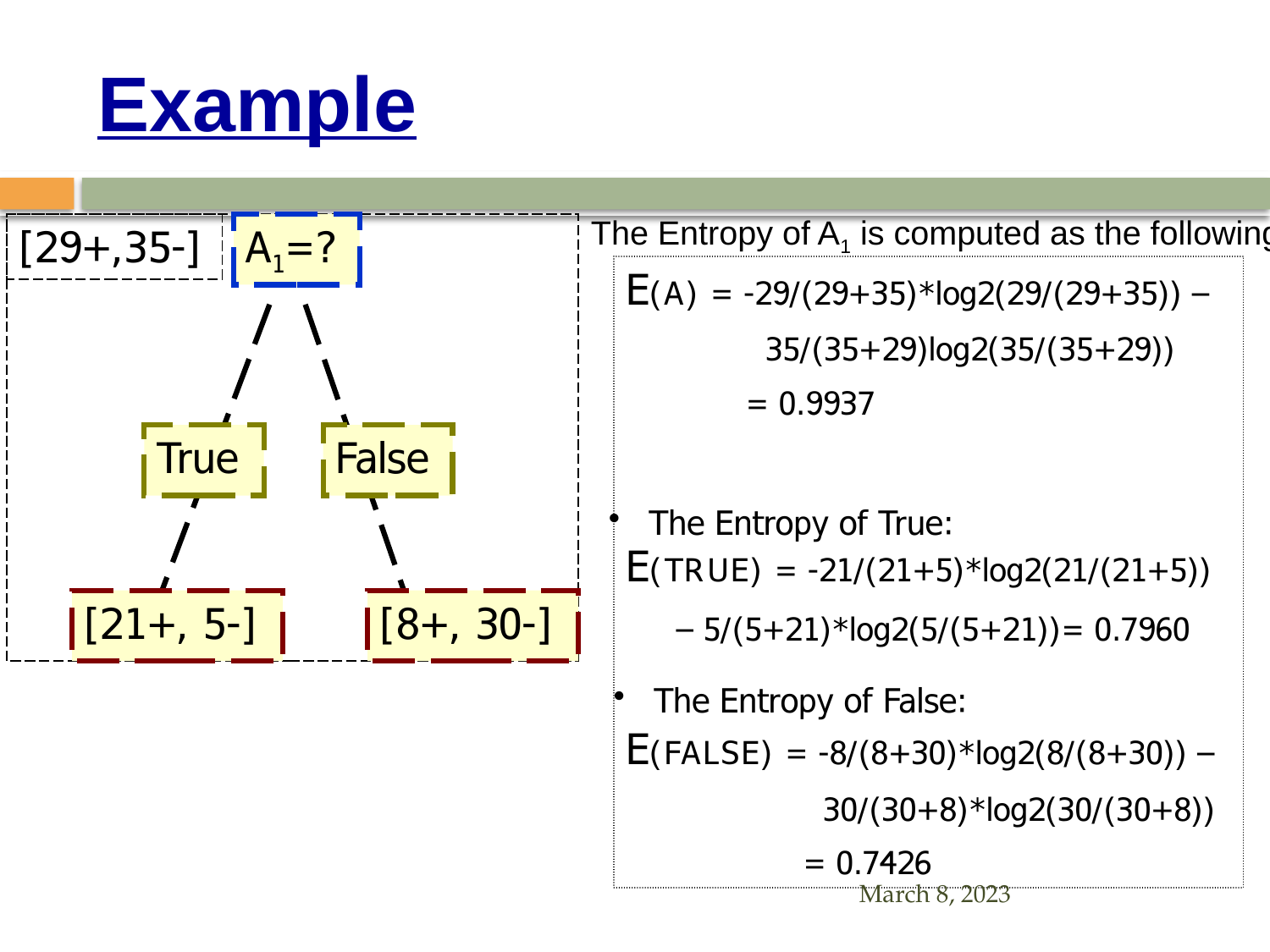

# Example
The Entropy of A1 is computed as the following:

[29+,35-]
A1=?

True
False
[21+, 5-]
[8+, 30-]
E(A) = -29/(29+35)*log2(29/(29+35)) –
              35/(35+29)log2(35/(35+29))
            = 0.9937

E(TRUE) = -21/(21+5)*log2(21/(21+5))       – 5/(5+21)*log2(5/(5+21))= 0.7960

E(FALSE) = -8/(8+30)*log2(8/(8+30)) –
	       30/(30+8)*log2(30/(30+8))
  	     = 0.7426
 The Entropy of True:
 The Entropy of False:
March 8, 2023